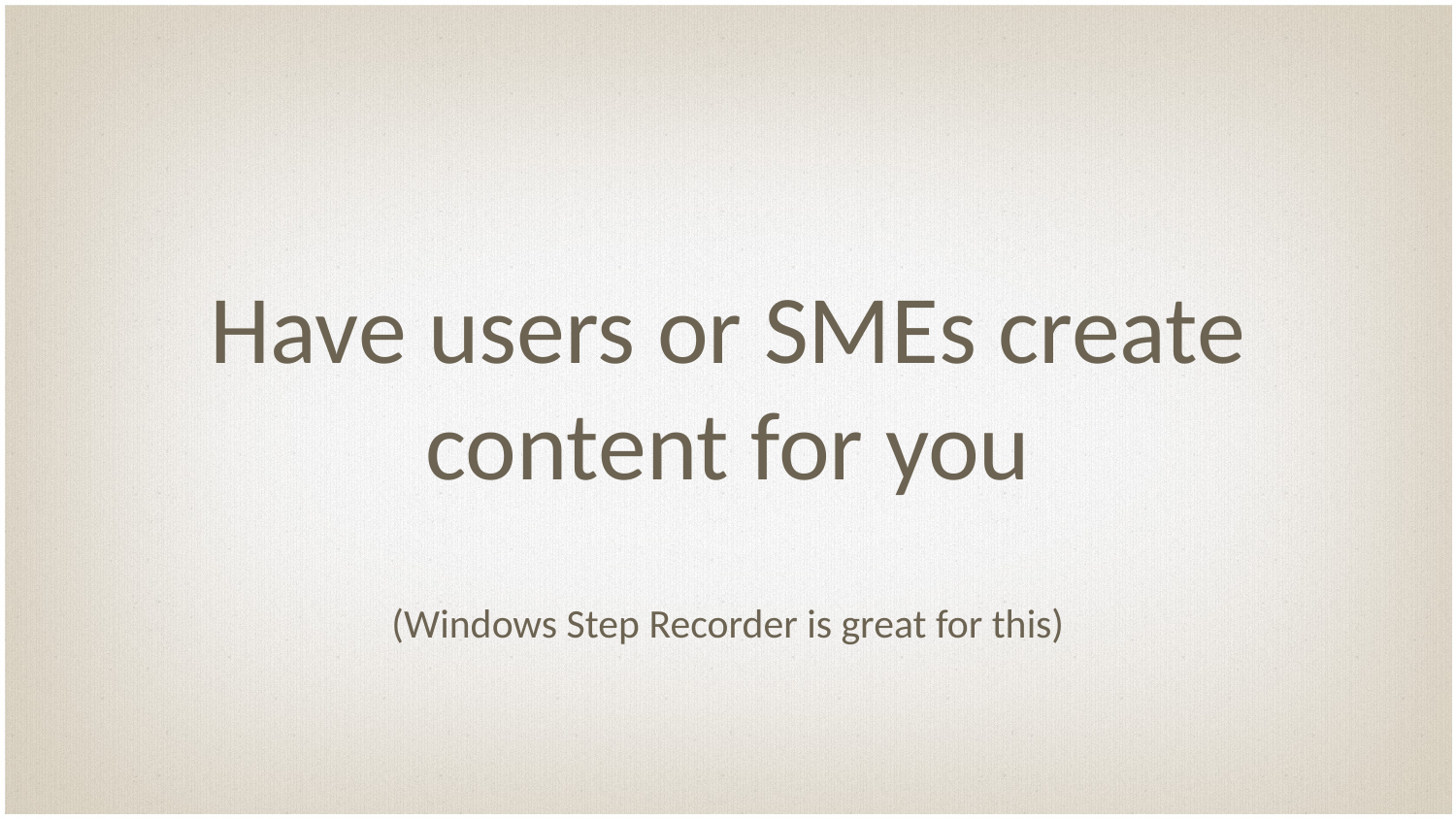

#

Have users or SMEs create content for you

(Windows Step Recorder is great for this)